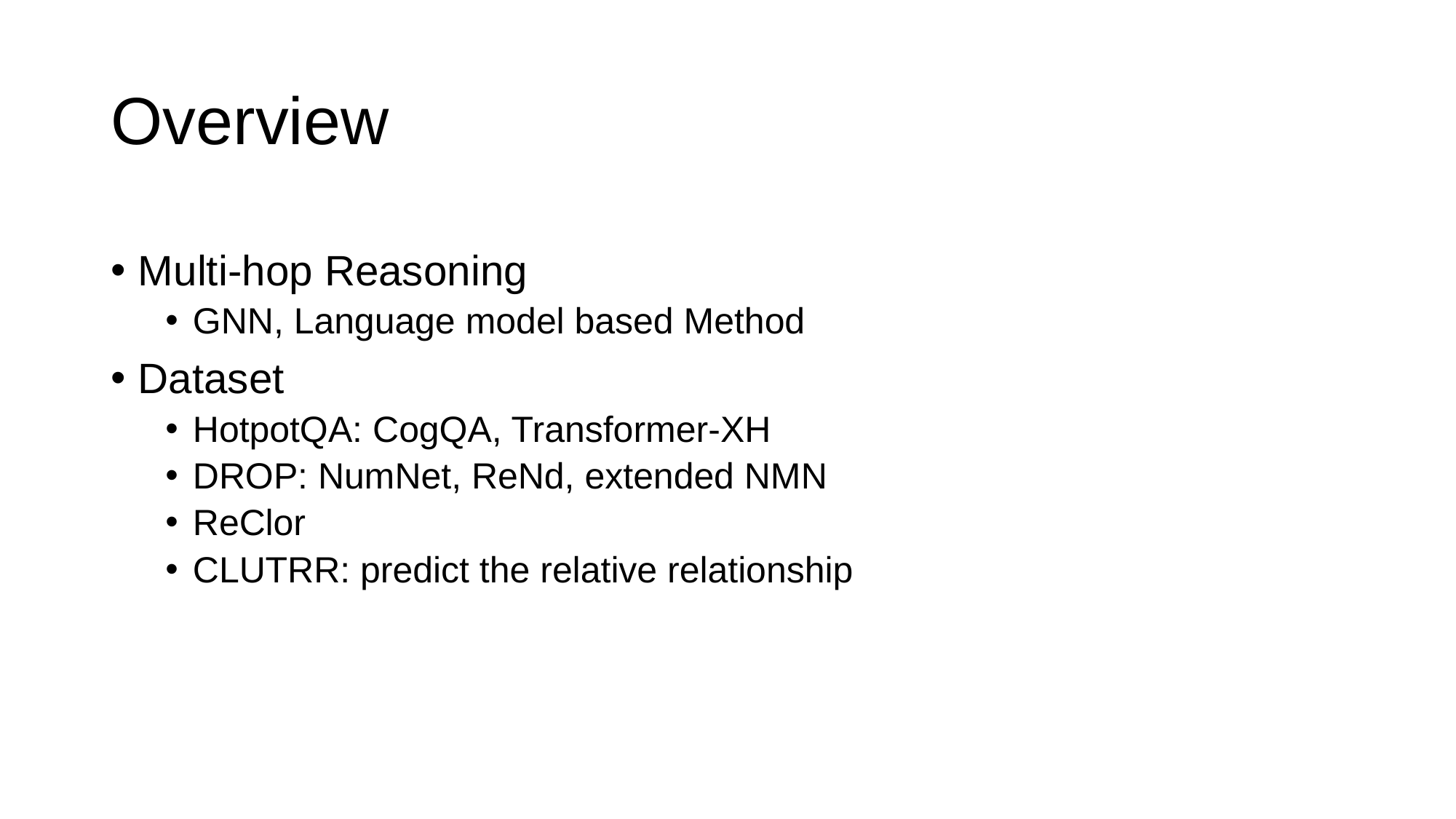

# Overview
Multi-hop Reasoning
GNN, Language model based Method
Dataset
HotpotQA: CogQA, Transformer-XH
DROP: NumNet, ReNd, extended NMN
ReClor
CLUTRR: predict the relative relationship